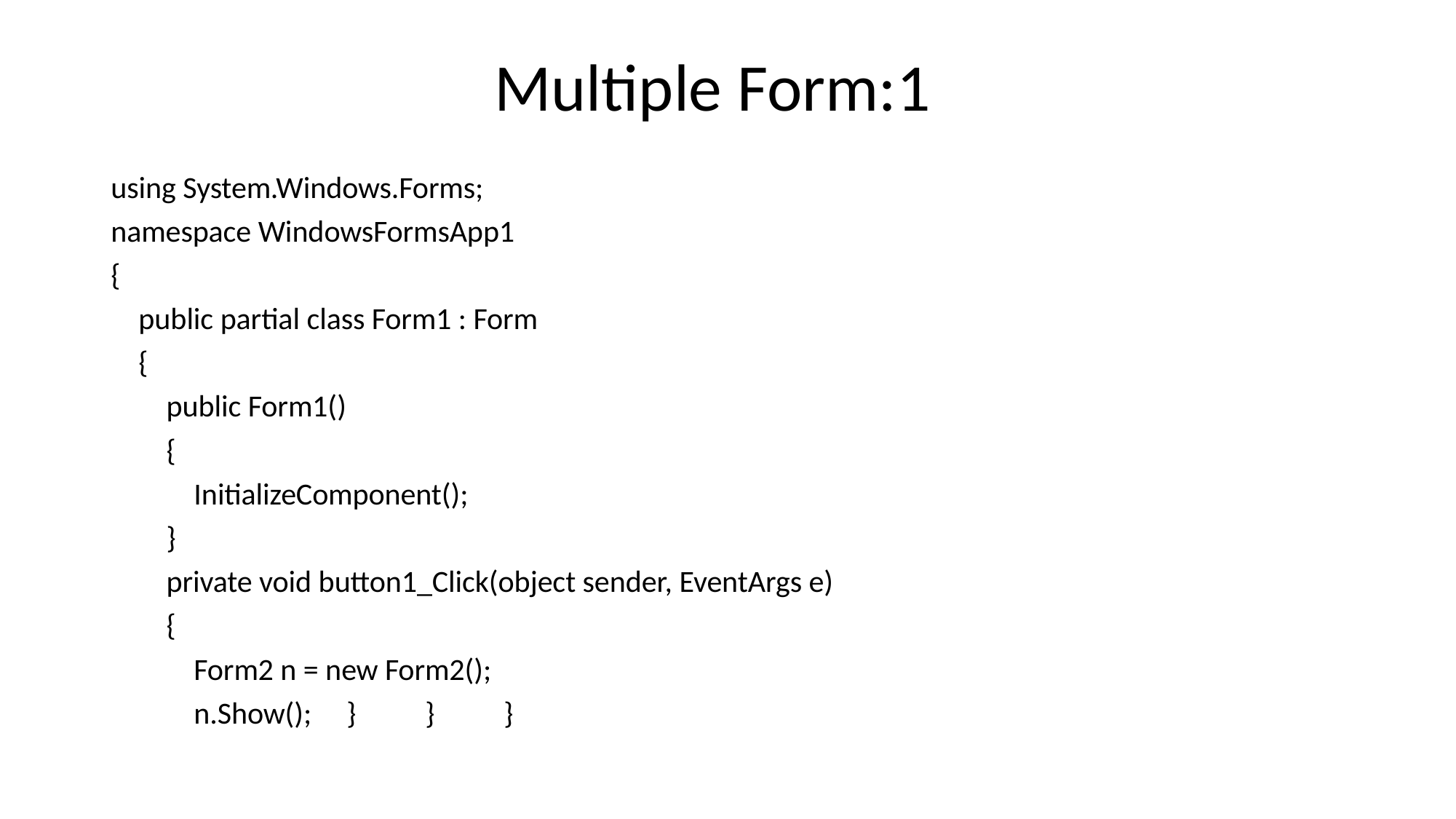

# Multiple Form:1
using System.Windows.Forms;
namespace WindowsFormsApp1
{
    public partial class Form1 : Form
    {
        public Form1()
        {
            InitializeComponent();
        }
        private void button1_Click(object sender, EventArgs e)
        {
            Form2 n = new Form2();
            n.Show();	}	}	}